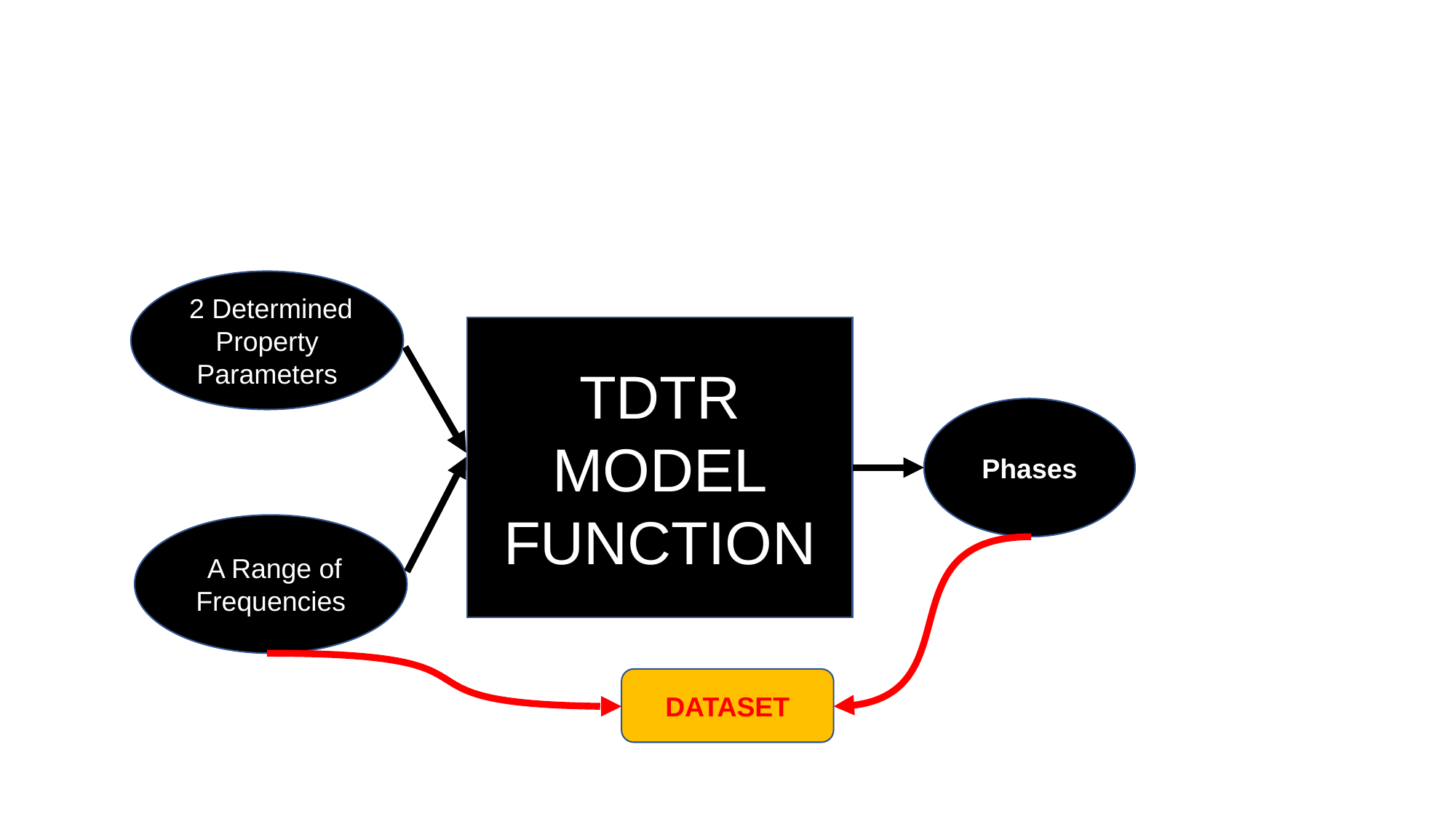

#

 2 Determined Property Parameters
TDTR MODEL
FUNCTION
Phases
 A Range of Frequencies
DATASET